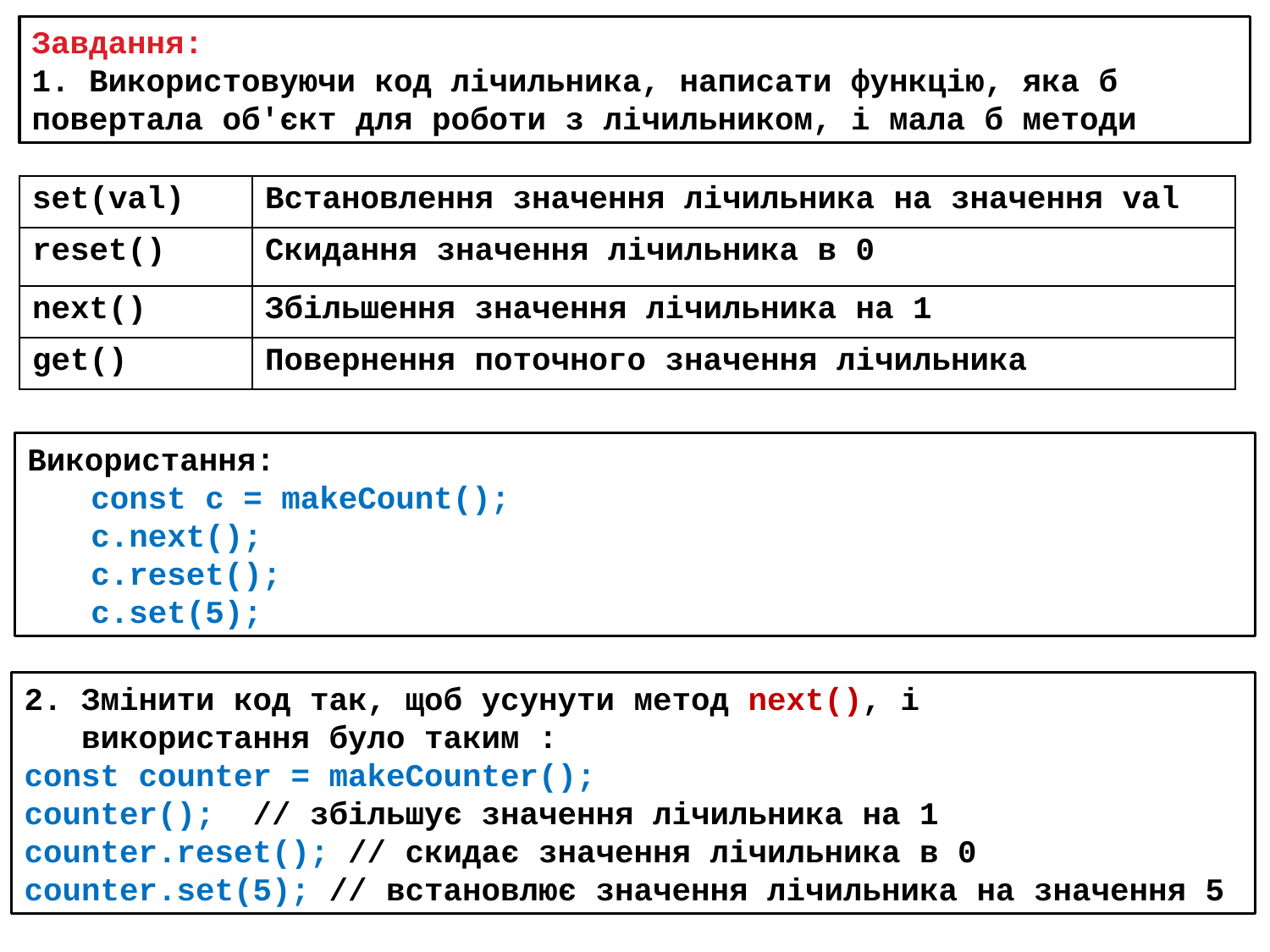

Завдання:
1. Використовуючи код лічильника, написати функцію, яка б повертала об'єкт для роботи з лічильником, і мала б методи
| set(val) | Встановлення значення лічильника на значення val |
| --- | --- |
| reset() | Скидання значення лічильника в 0 |
| next() | Збільшення значення лічильника на 1 |
| get() | Повернення поточного значення лічильника |
Використання:
const c = makeCount();
c.next();
c.reset();
c.set(5);
2. Змінити код так, щоб усунути метод next(), і
   використання було таким :
const counter = makeCounter();
counter();  // збільшує значення лічильника на 1
counter.reset(); // скидає значення лічильника в 0
сounter.set(5); // встановлює значення лічильника на значення 5